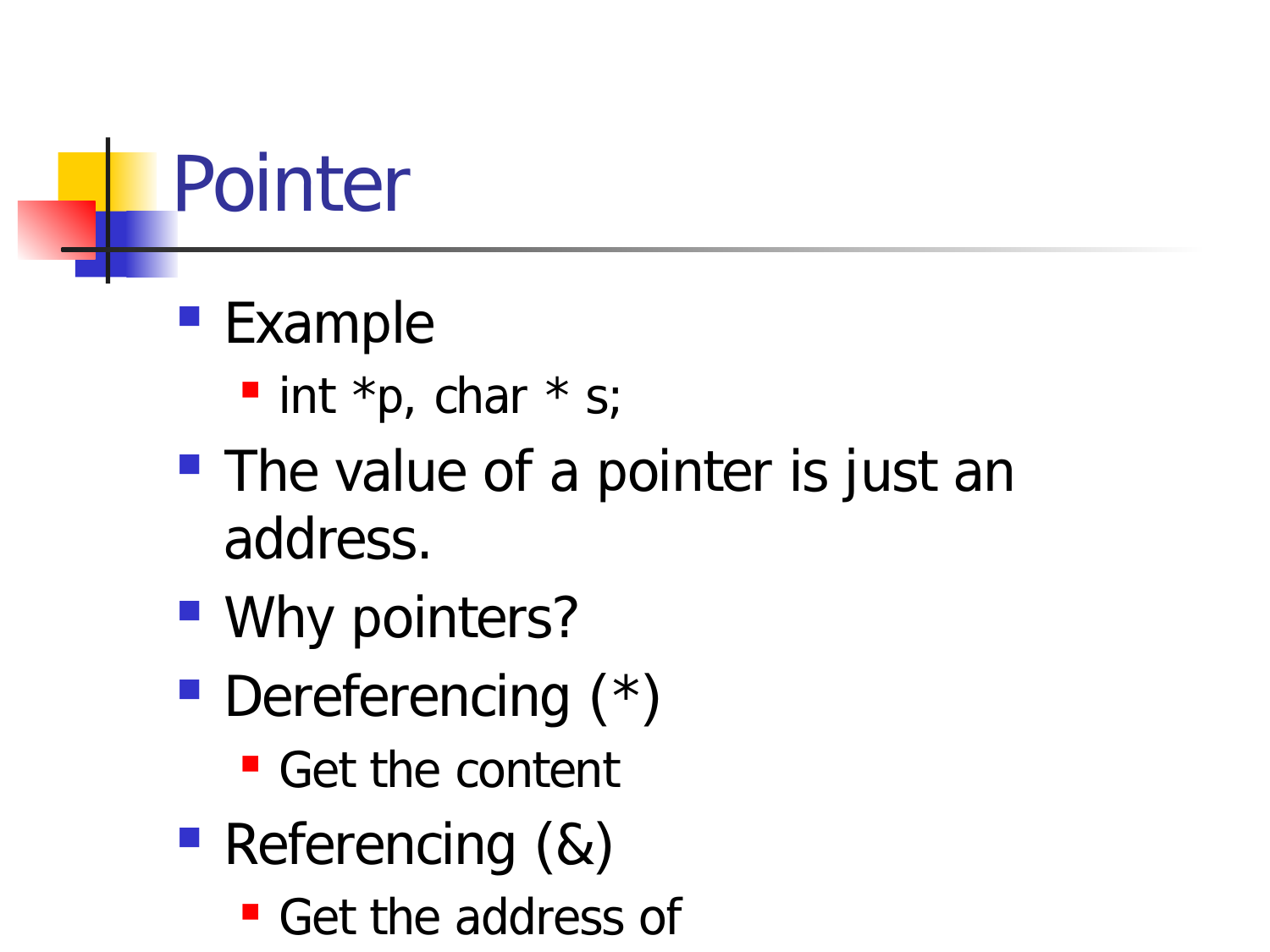

# Pointer
Example
int *p, char * s;
The value of a pointer is just an address.
Why pointers?
Dereferencing (*)
Get the content
Referencing (&)
Get the address of